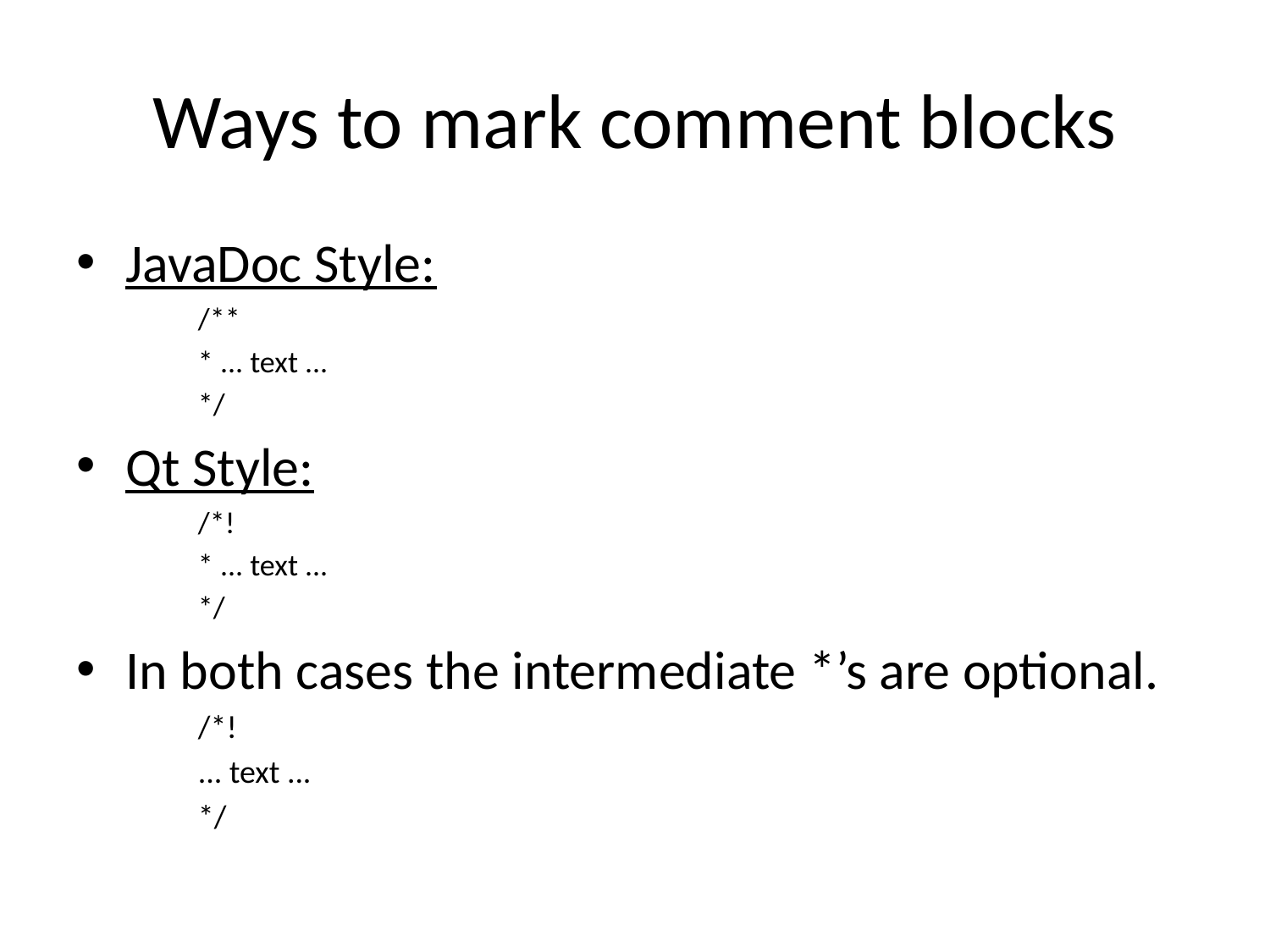

# Ways to mark comment blocks
JavaDoc Style:
				/**
				* ... text ...
				*/
Qt Style:
				/*!
				* ... text ...
				*/
In both cases the intermediate *’s are optional.
				/*!
				... text ...
				*/